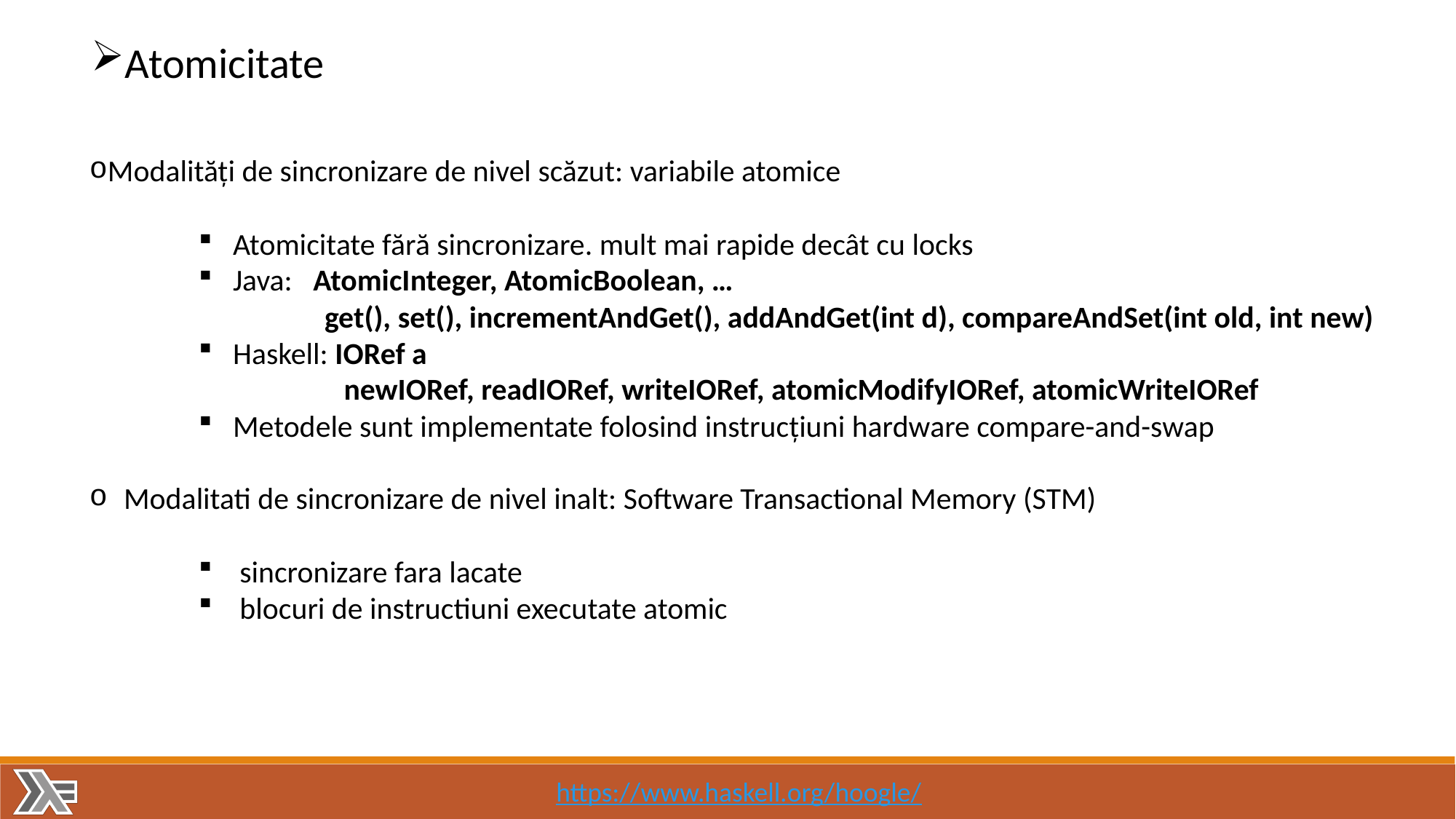

Atomicitate
Modalități de sincronizare de nivel scăzut: variabile atomice

Atomicitate fără sincronizare. mult mai rapide decât cu locks
Java:   AtomicInteger, AtomicBoolean, …
                                  get(), set(), incrementAndGet(), addAndGet(int d), compareAndSet(int old, int new)
Haskell: IORef a
                     newIORef, readIORef, writeIORef, atomicModifyIORef, atomicWriteIORef
Metodele sunt implementate folosind instrucțiuni hardware compare-and-swap

Modalitati de sincronizare de nivel inalt: Software Transactional Memory (STM)

 sincronizare fara lacate
 blocuri de instructiuni executate atomic